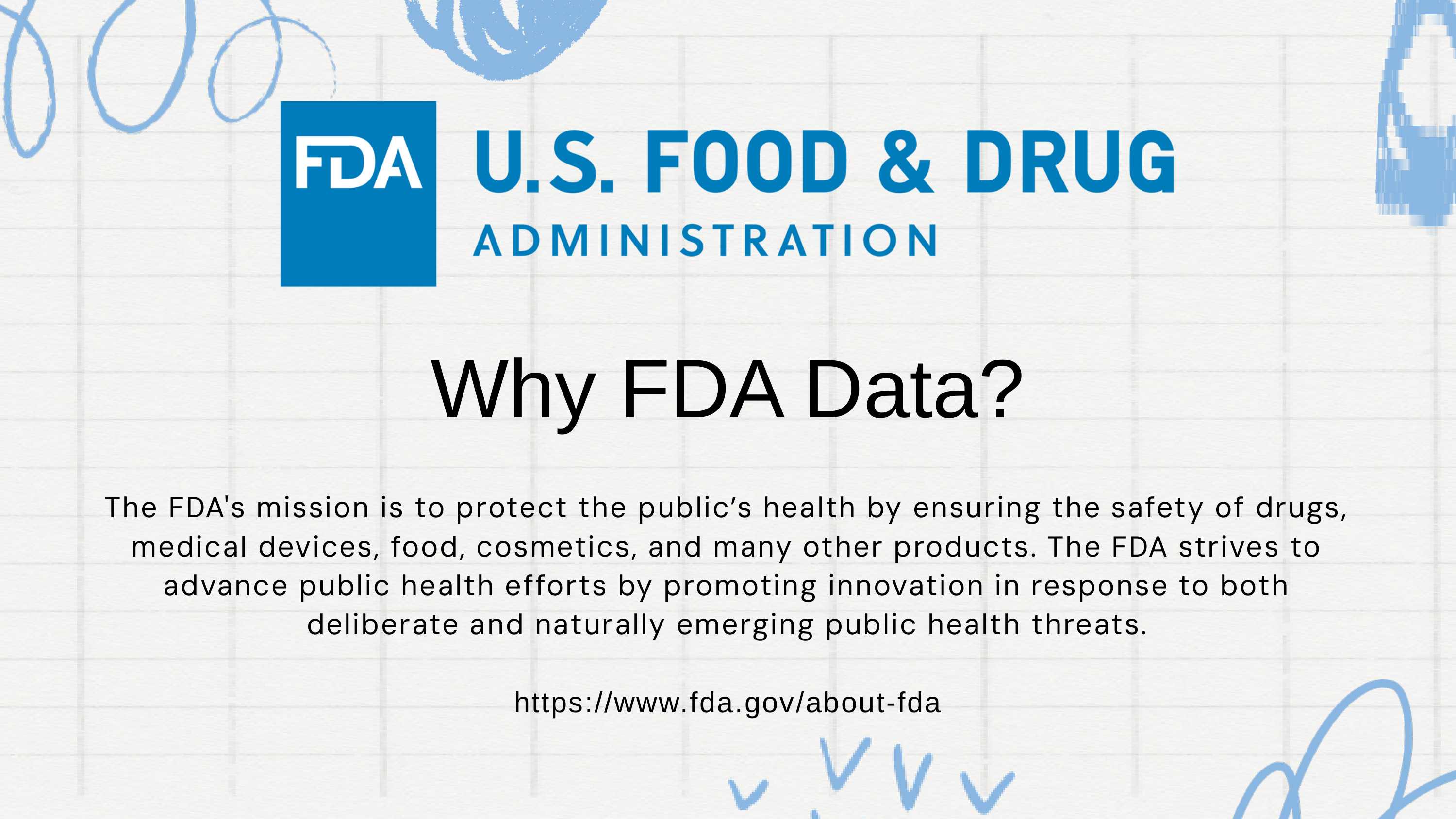

Why FDA Data?
The FDA's mission is to protect the public’s health by ensuring the safety of drugs, medical devices, food, cosmetics, and many other products. The FDA strives to advance public health efforts by promoting innovation in response to both deliberate and naturally emerging public health threats.

https://www.fda.gov/about-fda